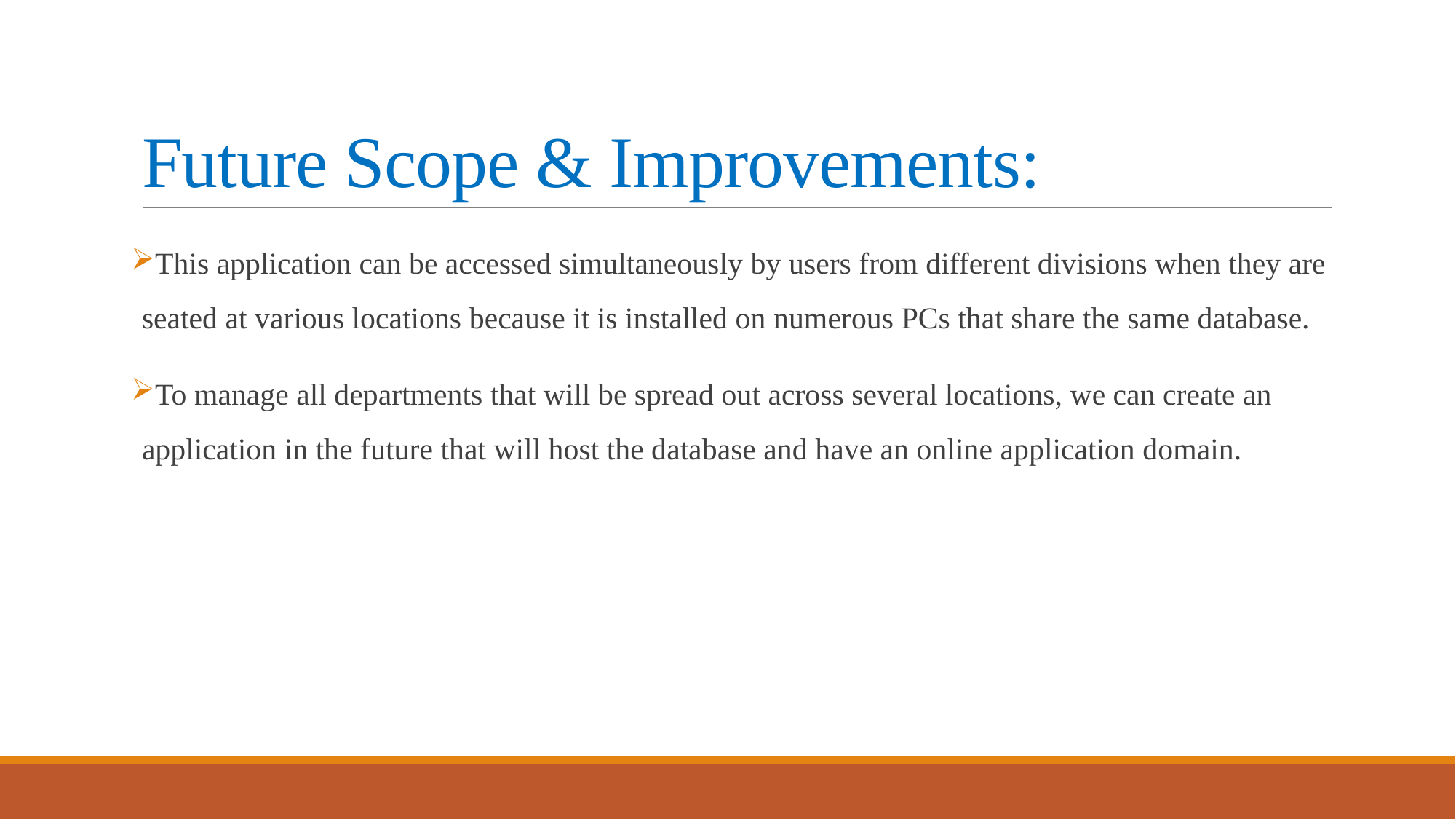

# Future Scope & Improvements:
This application can be accessed simultaneously by users from different divisions when they are seated at various locations because it is installed on numerous PCs that share the same database. ​
To manage all departments that will be spread out across several locations, we can create an application in the future that will host the database and have an online application domain.